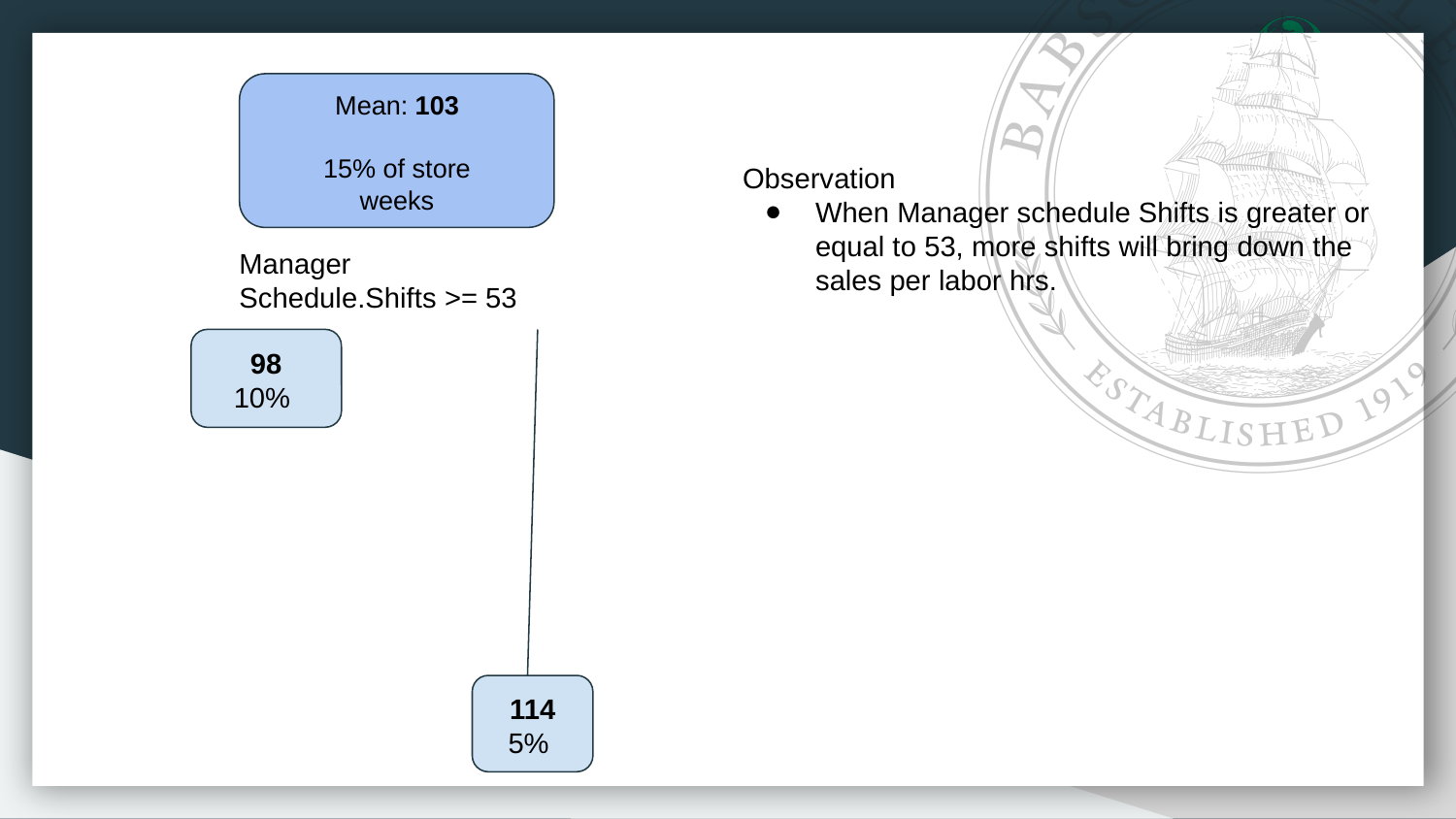

Mean: 103

15% of store weeks
Manager Schedule.Shifts >= 53

98
10%

114
5%
Observation
When Manager schedule Shifts is greater or equal to 53, more shifts will bring down the sales per labor hrs.